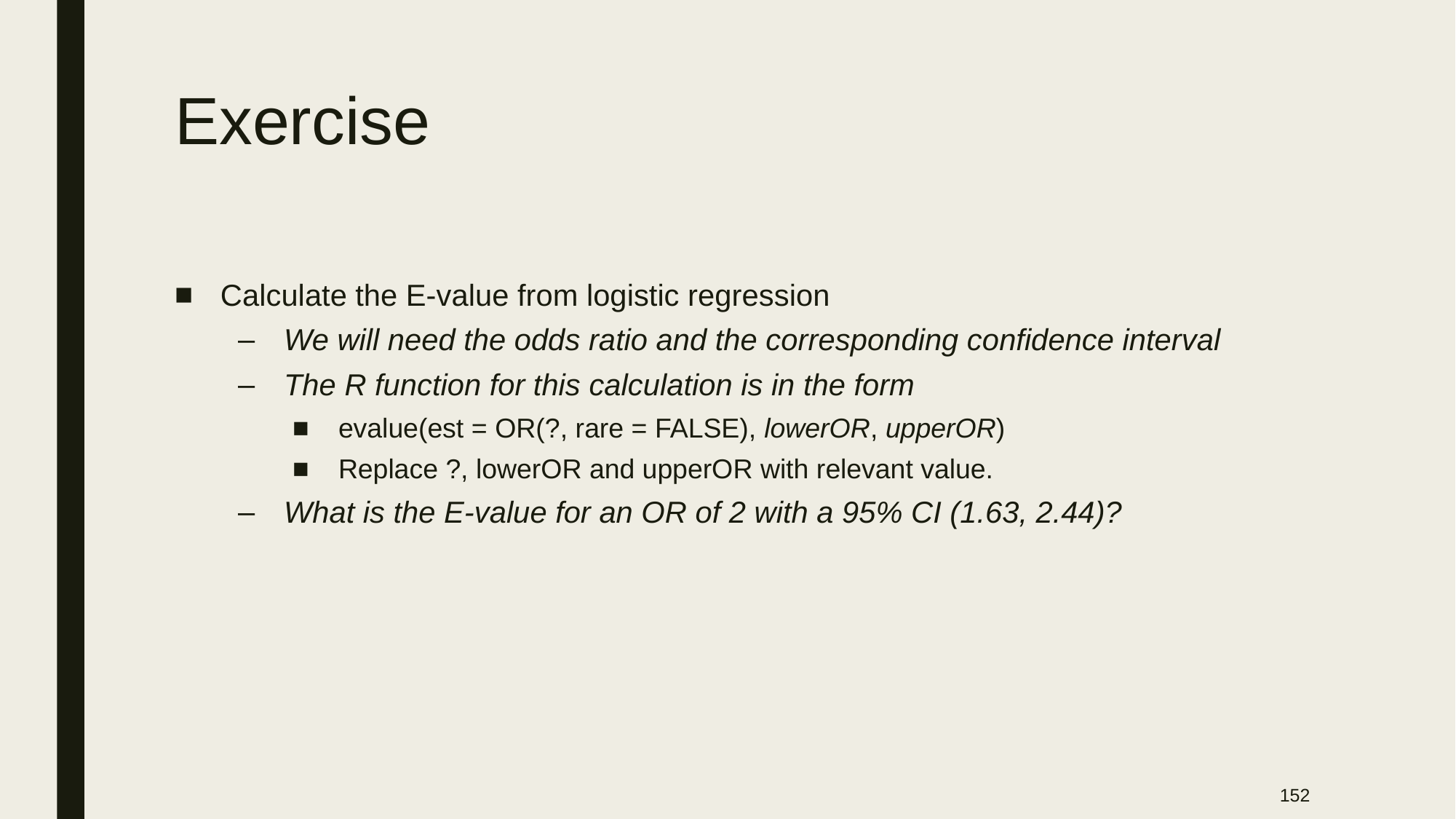

# Exercise
Calculate the E-value from logistic regression
We will need the odds ratio and the corresponding confidence interval
The R function for this calculation is in the form
evalue(est = OR(?, rare = FALSE), lowerOR, upperOR)
Replace ?, lowerOR and upperOR with relevant value.
What is the E-value for an OR of 2 with a 95% CI (1.63, 2.44)?

152